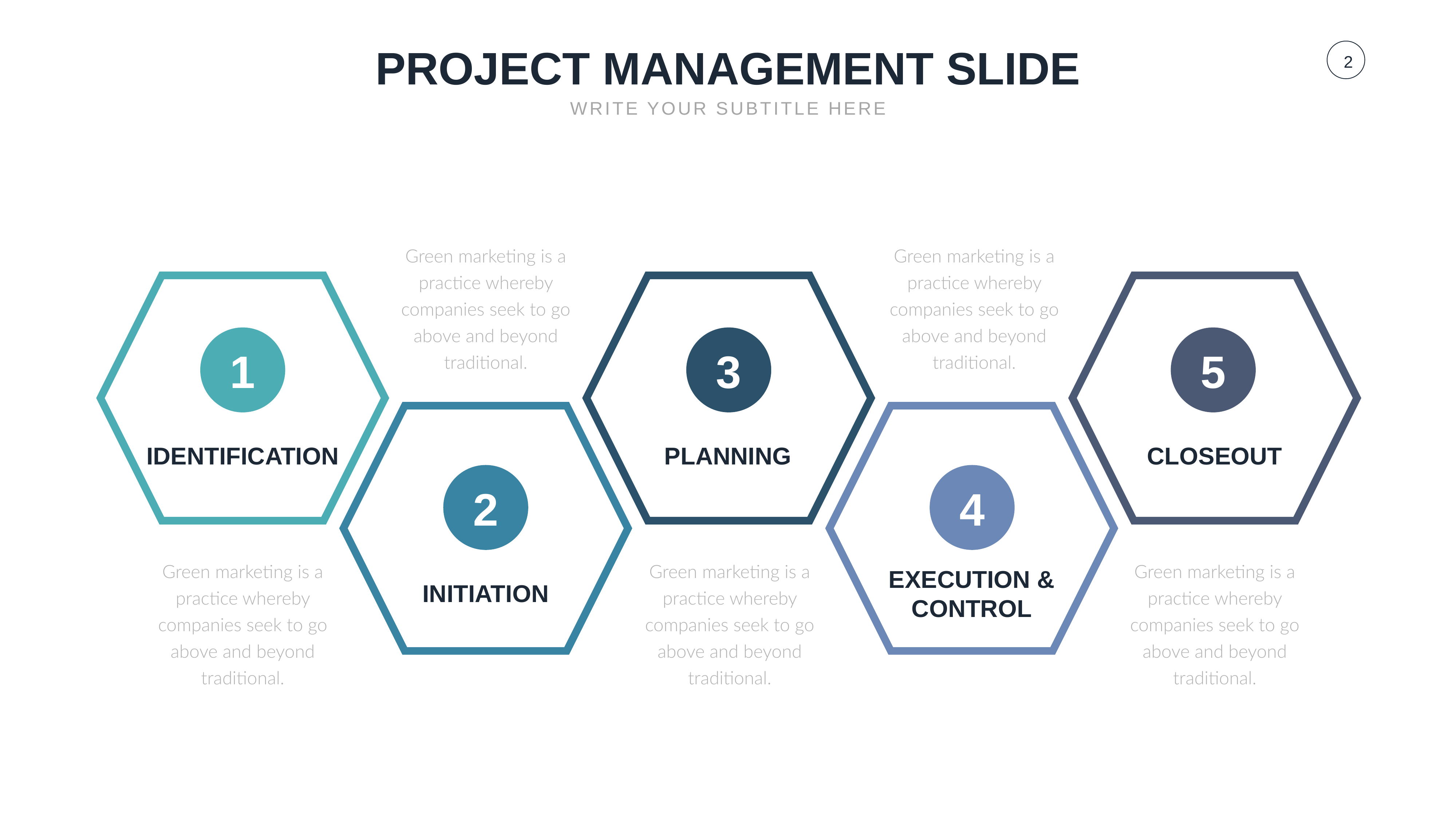

PROJECT MANAGEMENT SLIDE
WRITE YOUR SUBTITLE HERE
Green marketing is a practice whereby companies seek to go above and beyond traditional.
Green marketing is a practice whereby companies seek to go above and beyond traditional.

1
3
5

IDENTIFICATION
PLANNING
CLOSEOUT

2
4
Green marketing is a practice whereby companies seek to go above and beyond traditional.
Green marketing is a practice whereby companies seek to go above and beyond traditional.
Green marketing is a practice whereby companies seek to go above and beyond traditional.
EXECUTION &
CONTROL
INITIATION